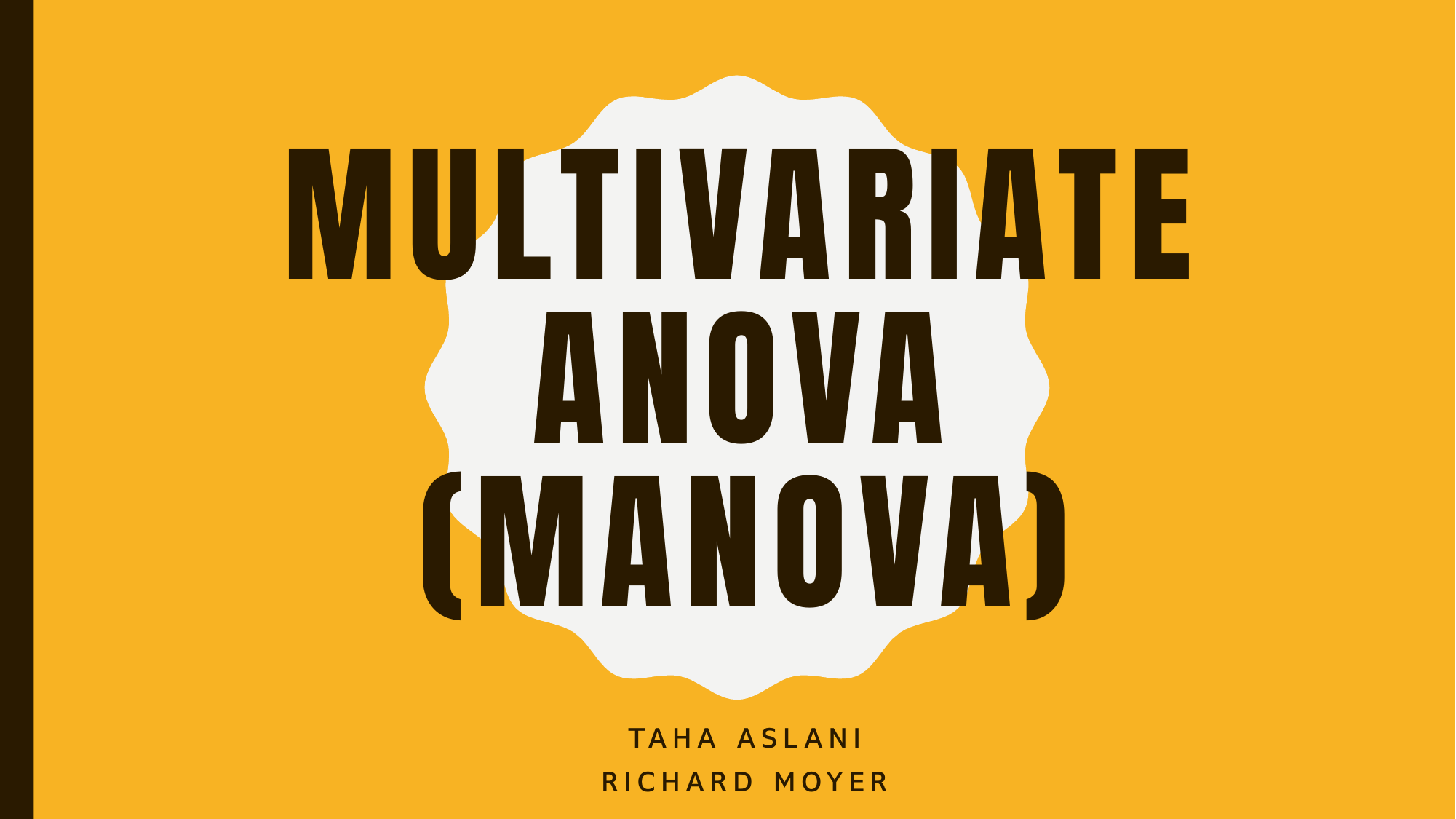

# Multivariate ANOVA (MAnova)
Taha Aslani
Richard Moyer